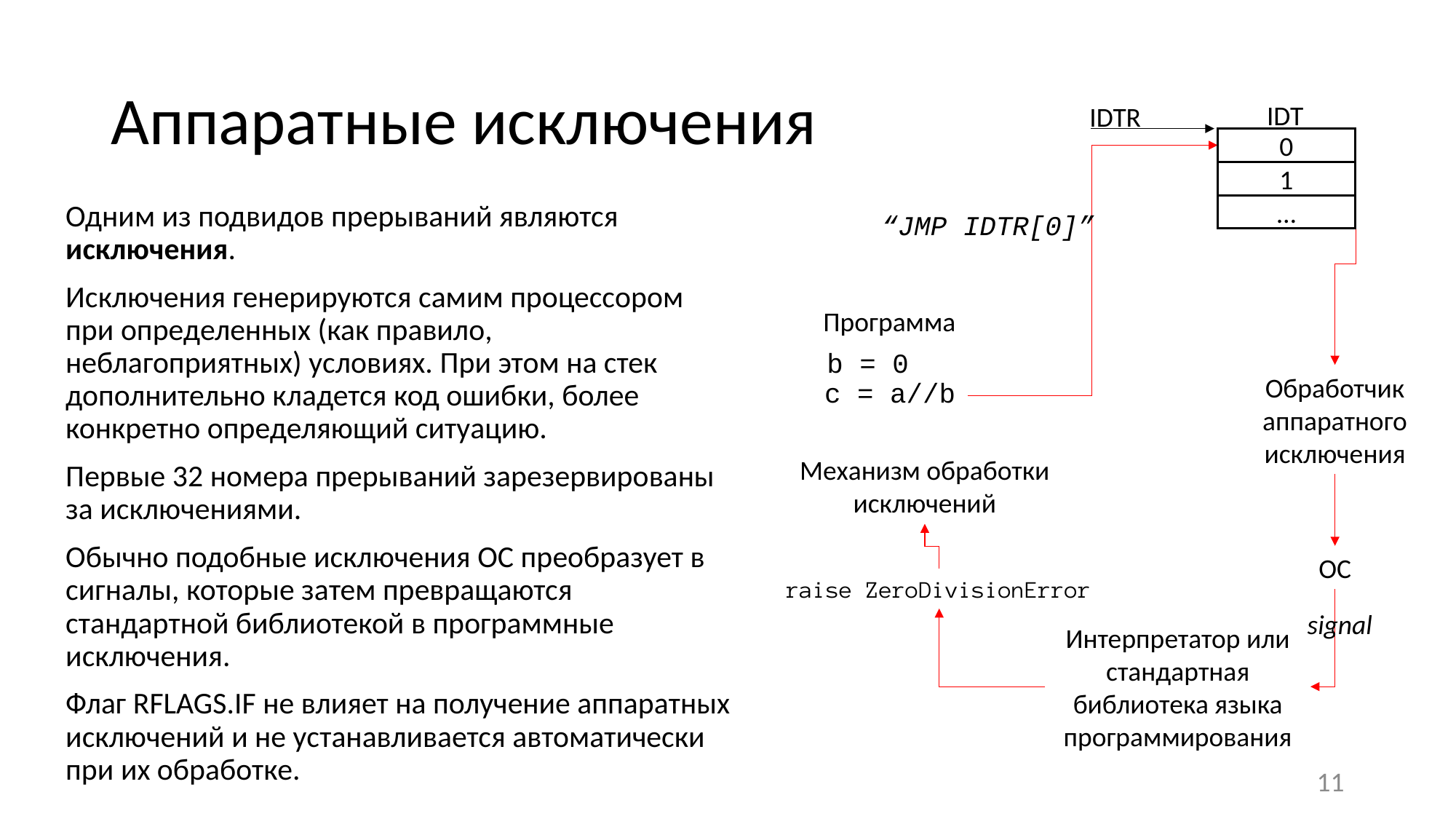

# Аппаратные исключения
IDT
IDTR
0
1
Одним из подвидов прерываний являются исключения.
Исключения генерируются самим процессором при определенных (как правило, неблагоприятных) условиях. При этом на стек дополнительно кладется код ошибки, более конкретно определяющий ситуацию.
Первые 32 номера прерываний зарезервированы за исключениями.
Обычно подобные исключения ОС преобразует в сигналы, которые затем превращаются стандартной библиотекой в программные исключения.
Флаг RFLAGS.IF не влияет на получение аппаратных исключений и не устанавливается автоматически при их обработке.
…
“JMP IDTR[0]”
Программа
b = 0
Обработчик аппаратного исключения
c = a//b
Механизм обработки исключений

ОС
raise ZeroDivisionError
signal
Интерпретатор или стандартная библиотека языка программирования
11